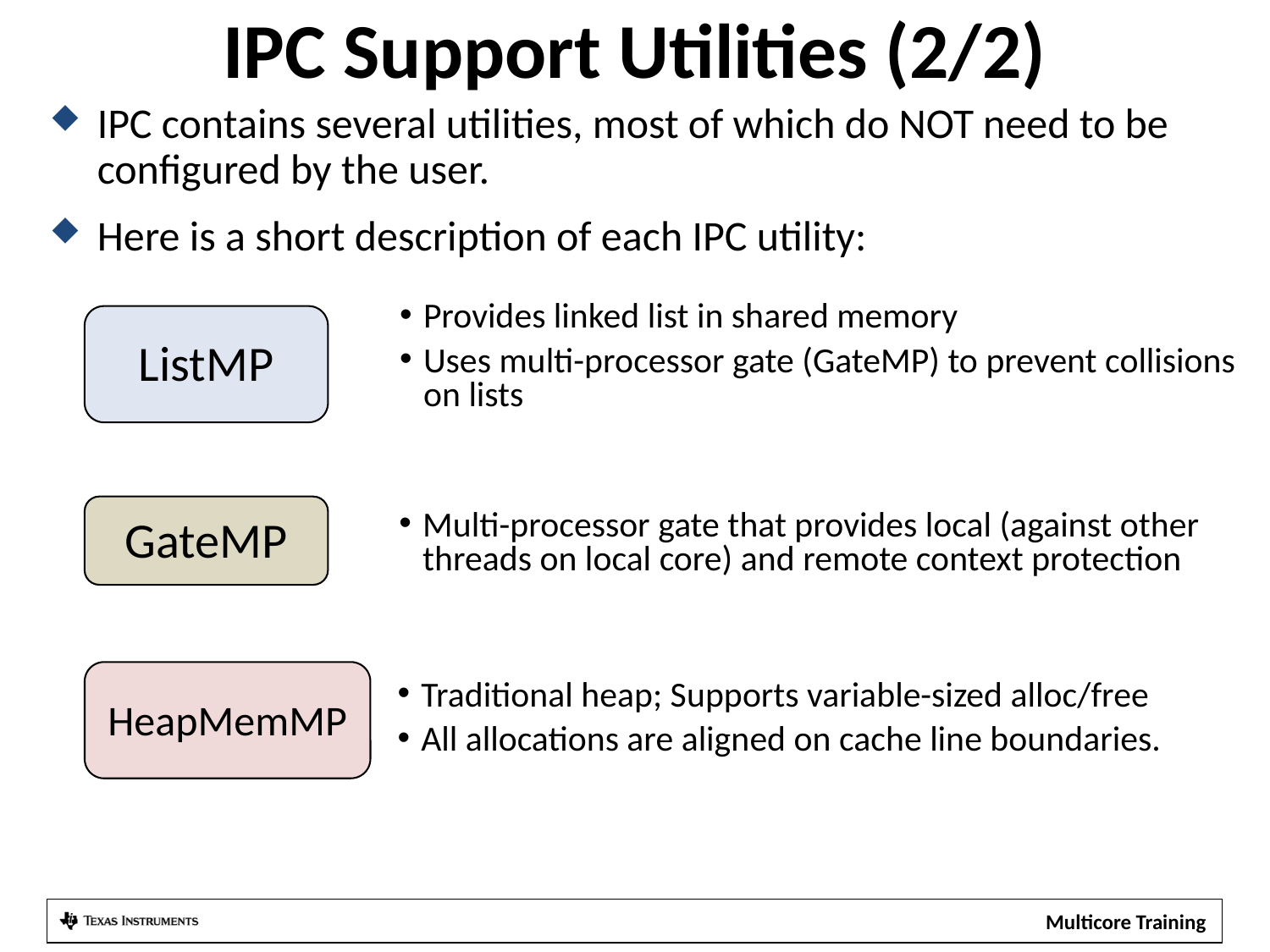

# IPC Support Utilities (2/2)
IPC contains several utilities, most of which do NOT need to be
configured by the user.
Here is a short description of each IPC utility:
Provides linked list in shared memory
Uses multi-processor gate (GateMP) to prevent collisions
on lists
ListMP
GateMP
Multi-processor gate that provides local (against other
threads on local core) and remote context protection
HeapMemMP
Traditional heap; Supports variable-sized alloc/free
All allocations are aligned on cache line boundaries.